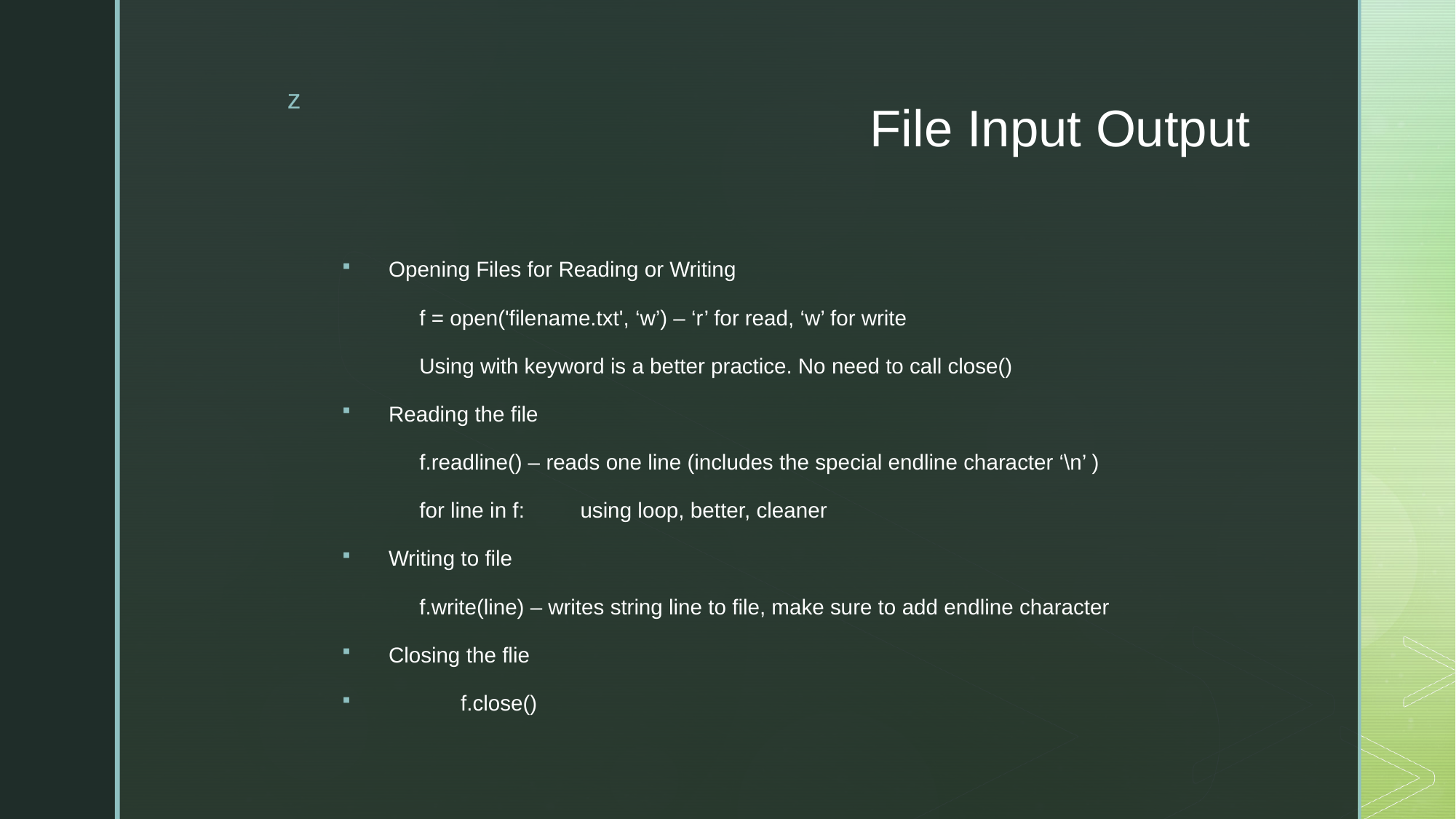

# File Input Output
Opening Files for Reading or Writing
	f = open('filename.txt', ‘w’) – ‘r’ for read, ‘w’ for write
	Using with keyword is a better practice. No need to call close()
Reading the file
	f.readline() – reads one line (includes the special endline character ‘\n’ )
	for line in f: 	 using loop, better, cleaner
Writing to file
	f.write(line) – writes string line to file, make sure to add endline character
Closing the flie
            f.close()